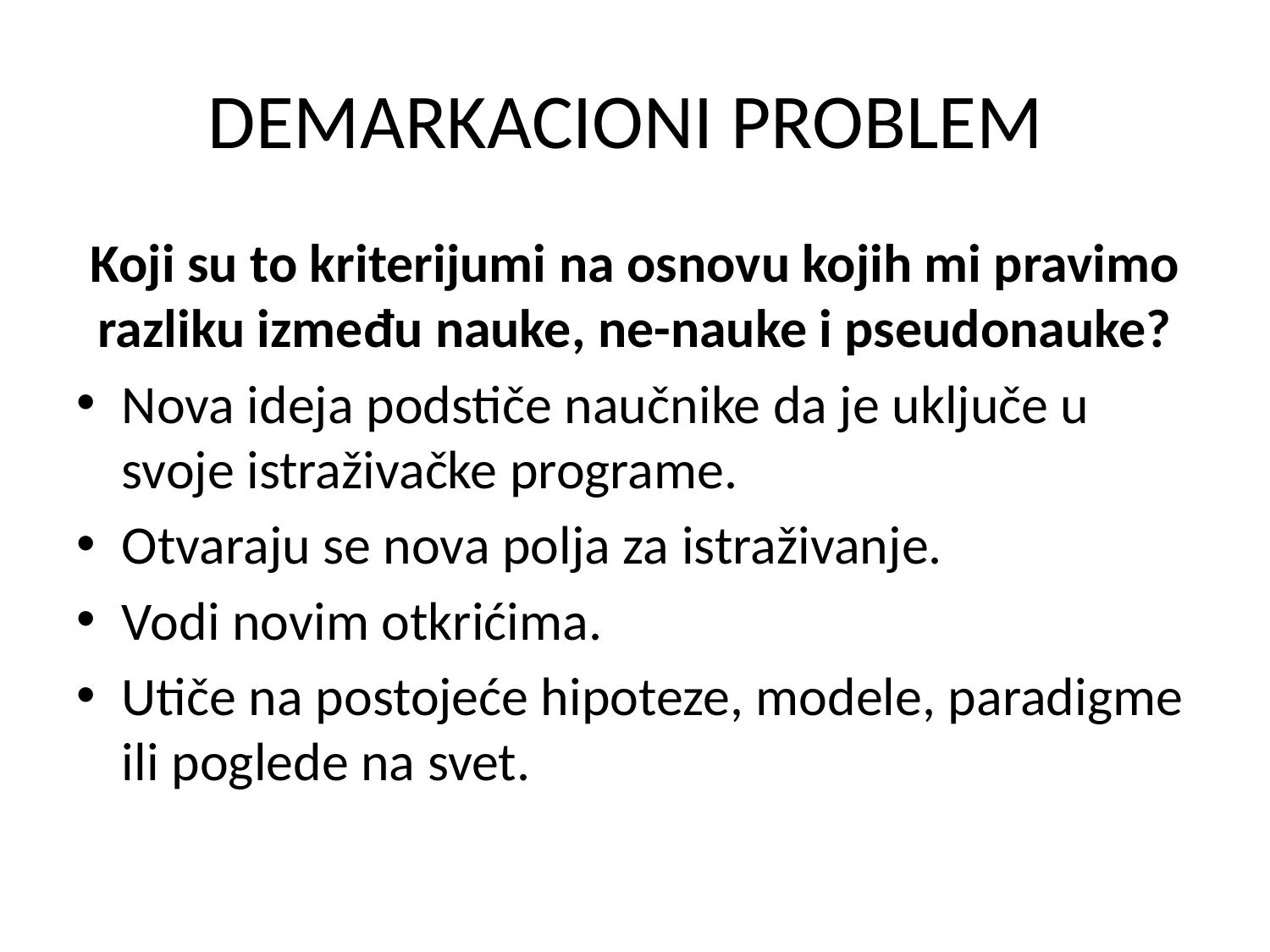

# DEMARKACIONI PROBLEM
Koji su to kriterijumi na osnovu kojih mi pravimo razliku između nauke, ne-nauke i pseudonauke?
Nova ideja podstiče naučnike da je uključe u svoje istraživačke programe.
Otvaraju se nova polja za istraživanje.
Vodi novim otkrićima.
Utiče na postojeće hipoteze, modele, paradigme ili poglede na svet.